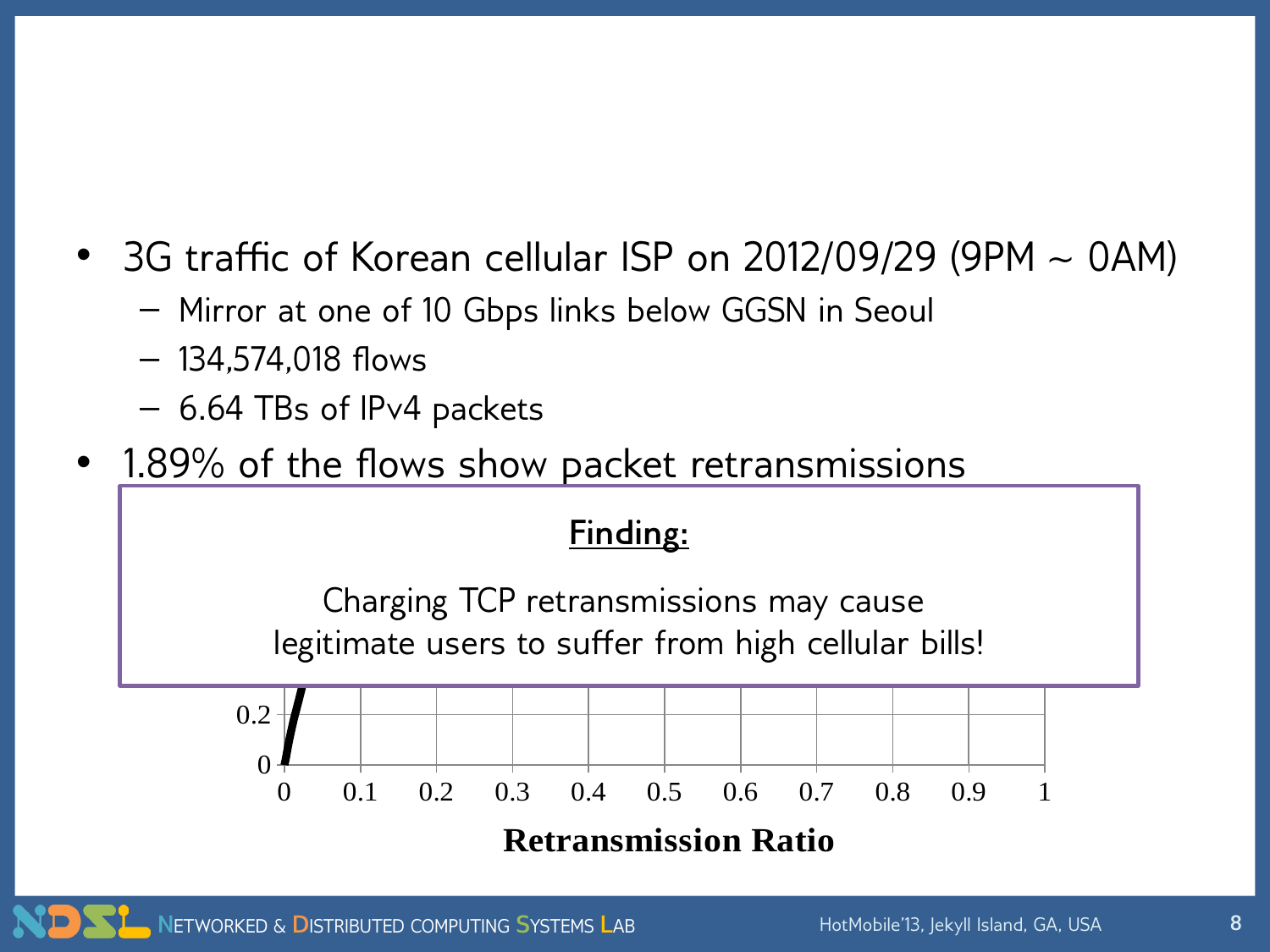

# Real-World TCP Retransmission Ratio
3G traffic of Korean cellular ISP on 2012/09/29 (9PM ~ 0AM)
Mirror at one of 10 Gbps links below GGSN in Seoul
134,574,018 flows
6.64 TBs of IPv4 packets
1.89% of the flows show packet retransmissions
Finding:

Charging TCP retransmissions may cause
legitimate users to suffer from high cellular bills!

### Chart

| Category | REA_Ratio (CUM) |
|---|---|
93%
CDF
8
HotMobile’13, Jekyll Island, GA, USA